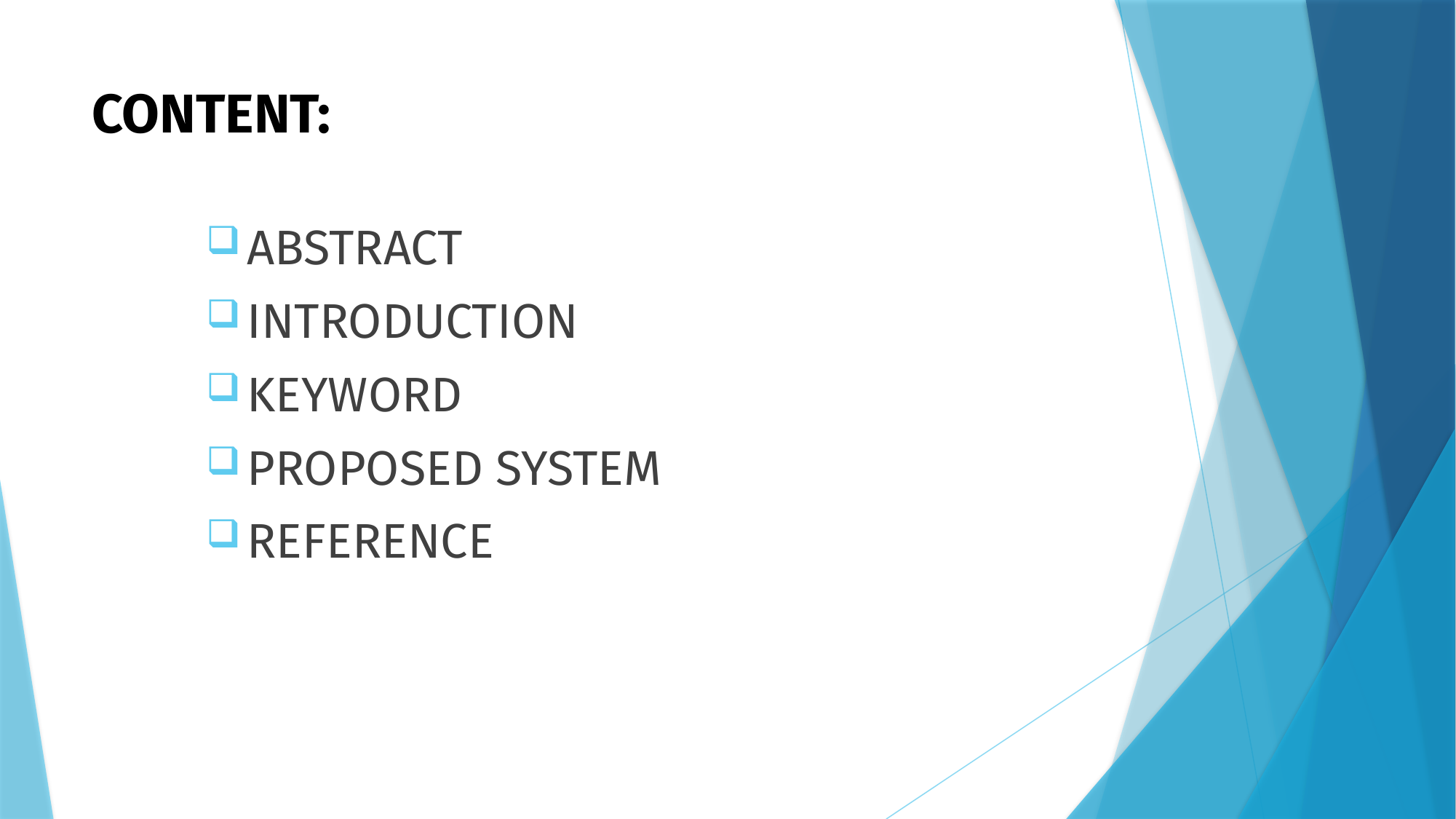

# CONTENT:
ABSTRACT
INTRODUCTION
KEYWORD
PROPOSED SYSTEM
REFERENCE